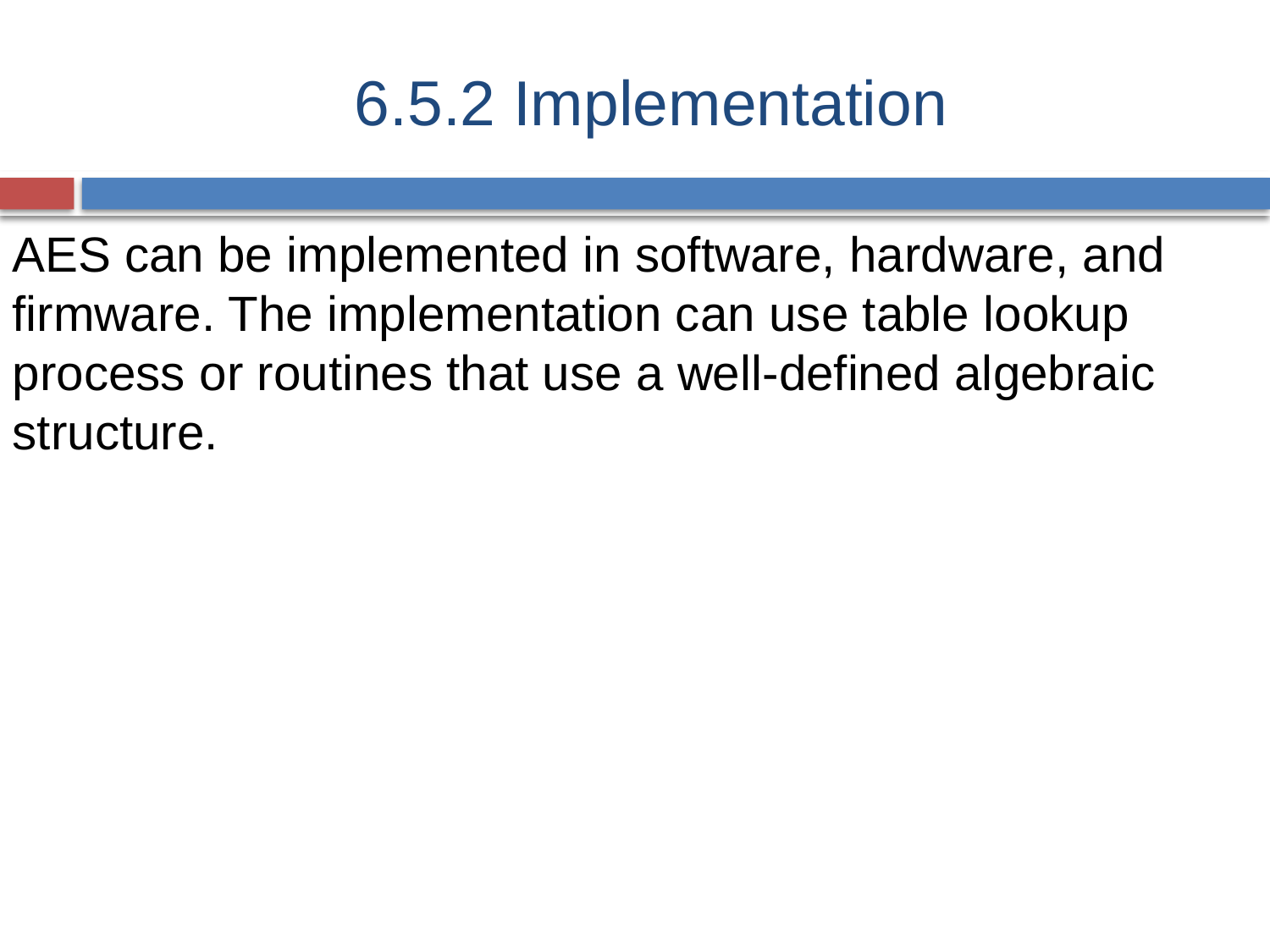

# 6.5.2 Implementation
AES can be implemented in software, hardware, and firmware. The implementation can use table lookup process or routines that use a well-defined algebraic structure.